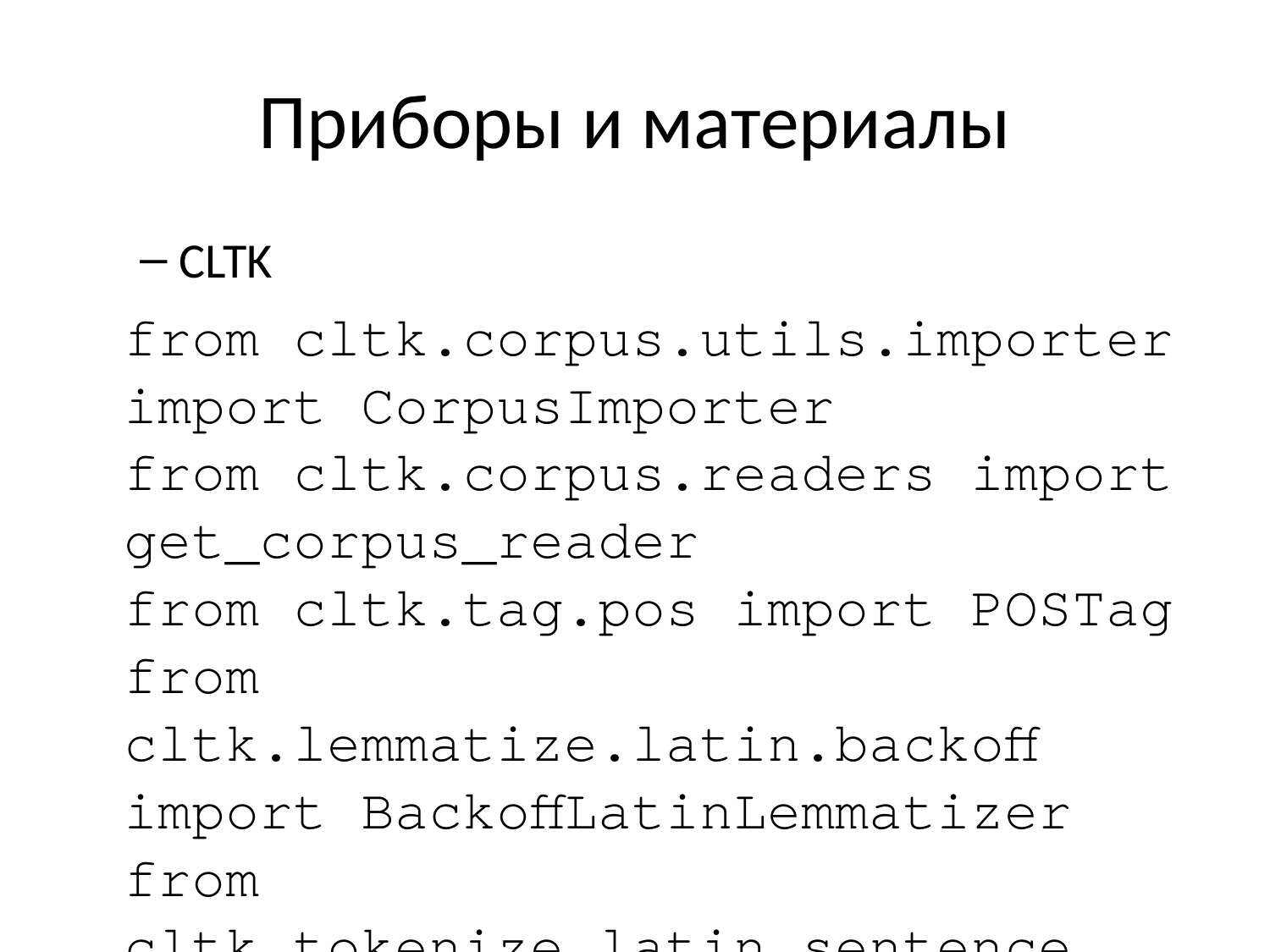

# Приборы и материалы
CLTK
from cltk.corpus.utils.importer import CorpusImporter
from cltk.corpus.readers import get_corpus_reader
from cltk.tag.pos import POSTag
from cltk.lemmatize.latin.backoff import BackoffLatinLemmatizer
from cltk.tokenize.latin.sentence import SentenceTokenizer